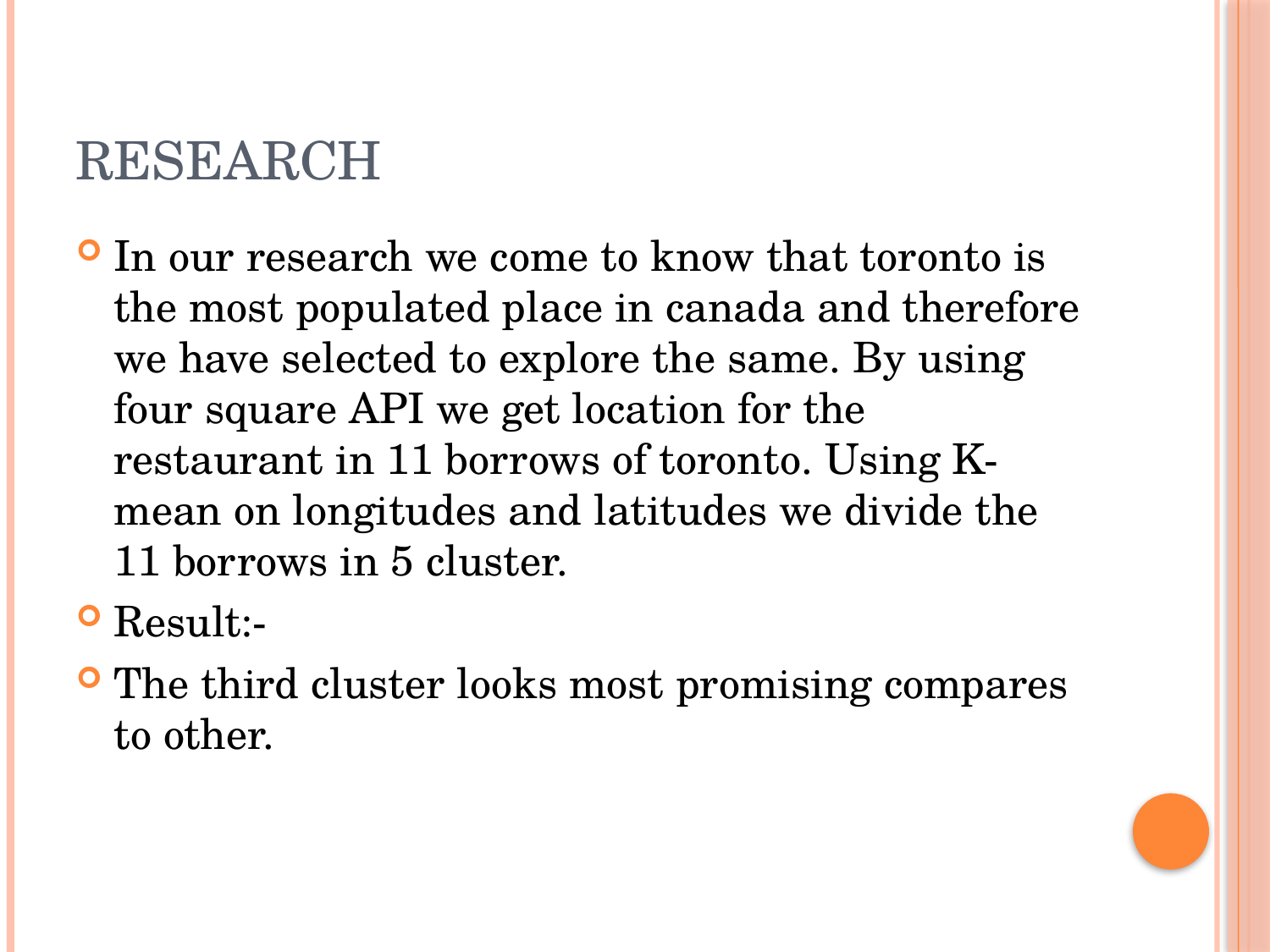

# Research
In our research we come to know that toronto is the most populated place in canada and therefore we have selected to explore the same. By using four square API we get location for the restaurant in 11 borrows of toronto. Using K-mean on longitudes and latitudes we divide the 11 borrows in 5 cluster.
Result:-
The third cluster looks most promising compares to other.